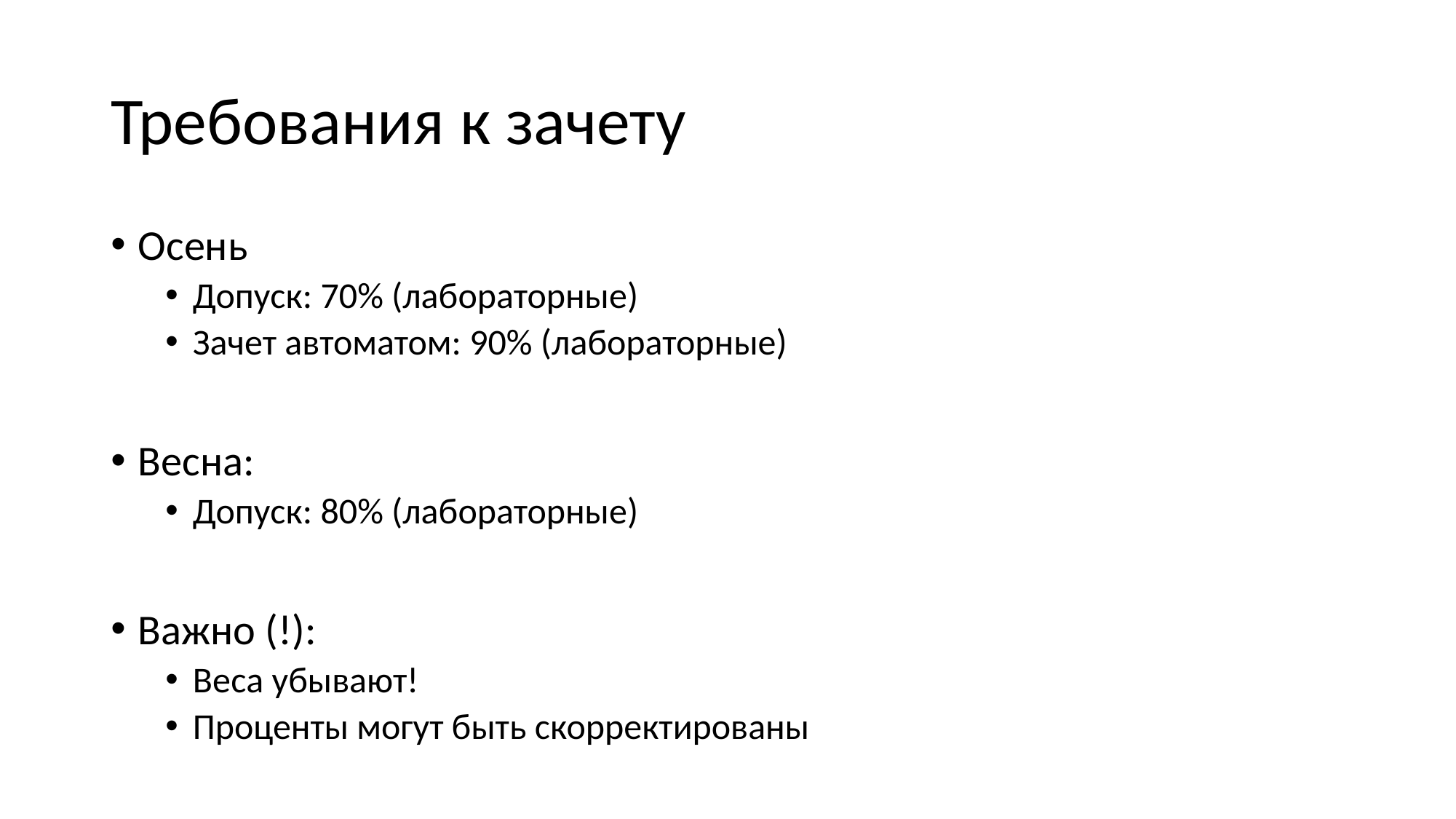

# Требования к зачету
Осень
Допуск: 70% (лабораторные)
Зачет автоматом: 90% (лабораторные)

Весна:
Допуск: 80% (лабораторные)

Важно (!):
Веса убывают!
Проценты могут быть скорректированы